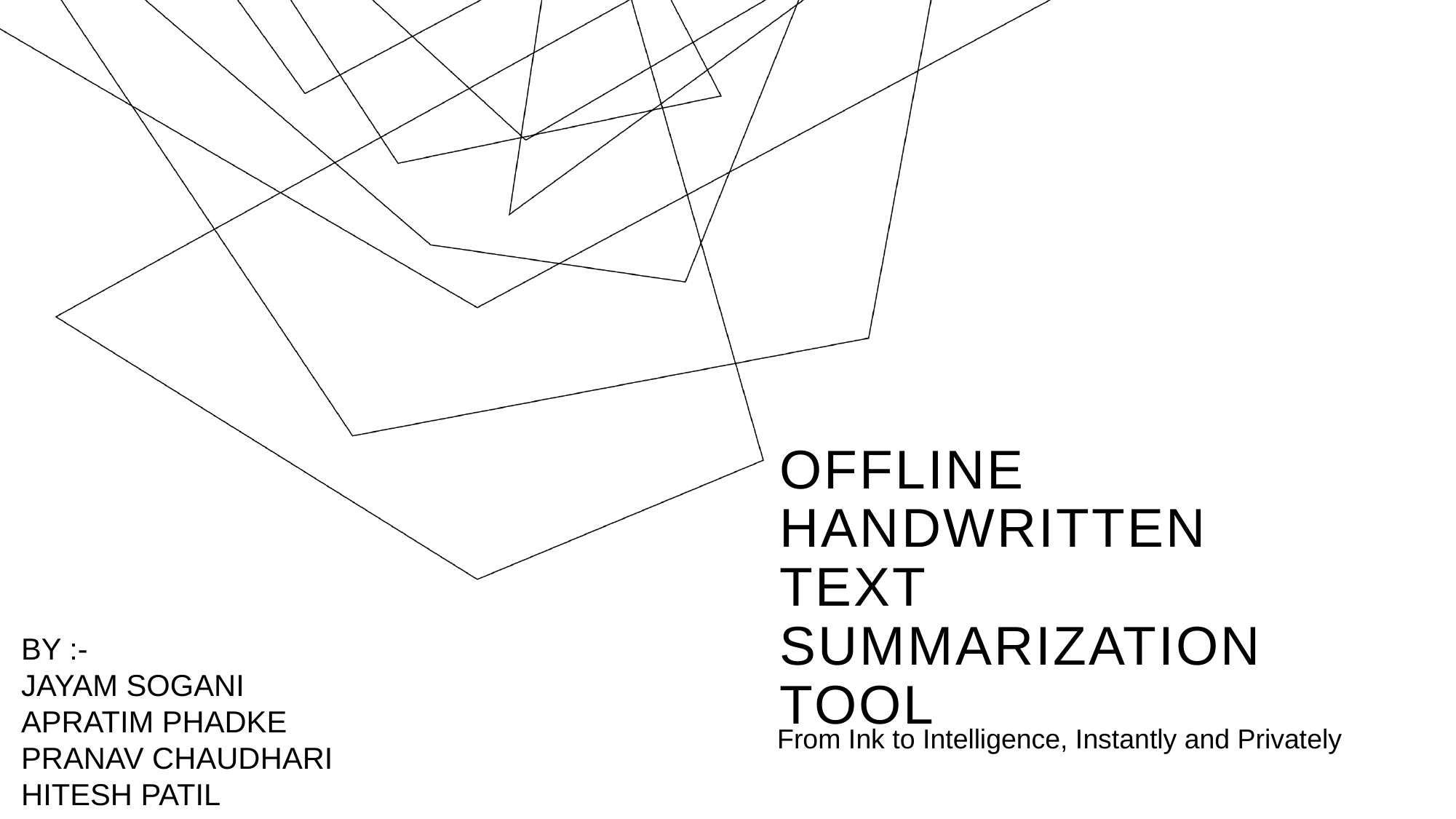

# Offline Handwritten Text Summarization Tool
BY :-
JAYAM SOGANI
APRATIM PHADKE
PRANAV CHAUDHARI
HITESH PATIL
From Ink to Intelligence, Instantly and Privately